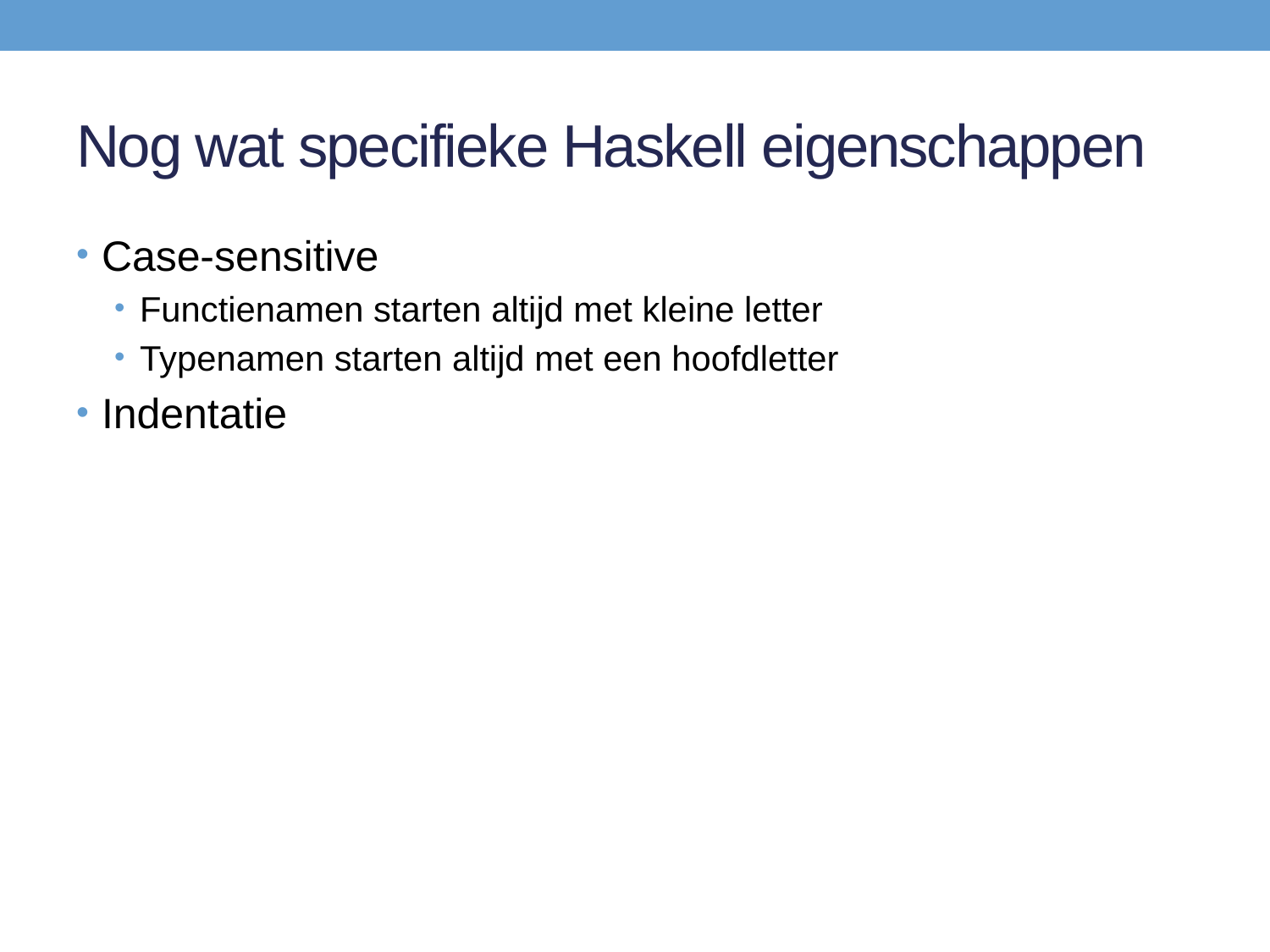

# Nog wat specifieke Haskell eigenschappen
Case-sensitive
Functienamen starten altijd met kleine letter
Typenamen starten altijd met een hoofdletter
Indentatie